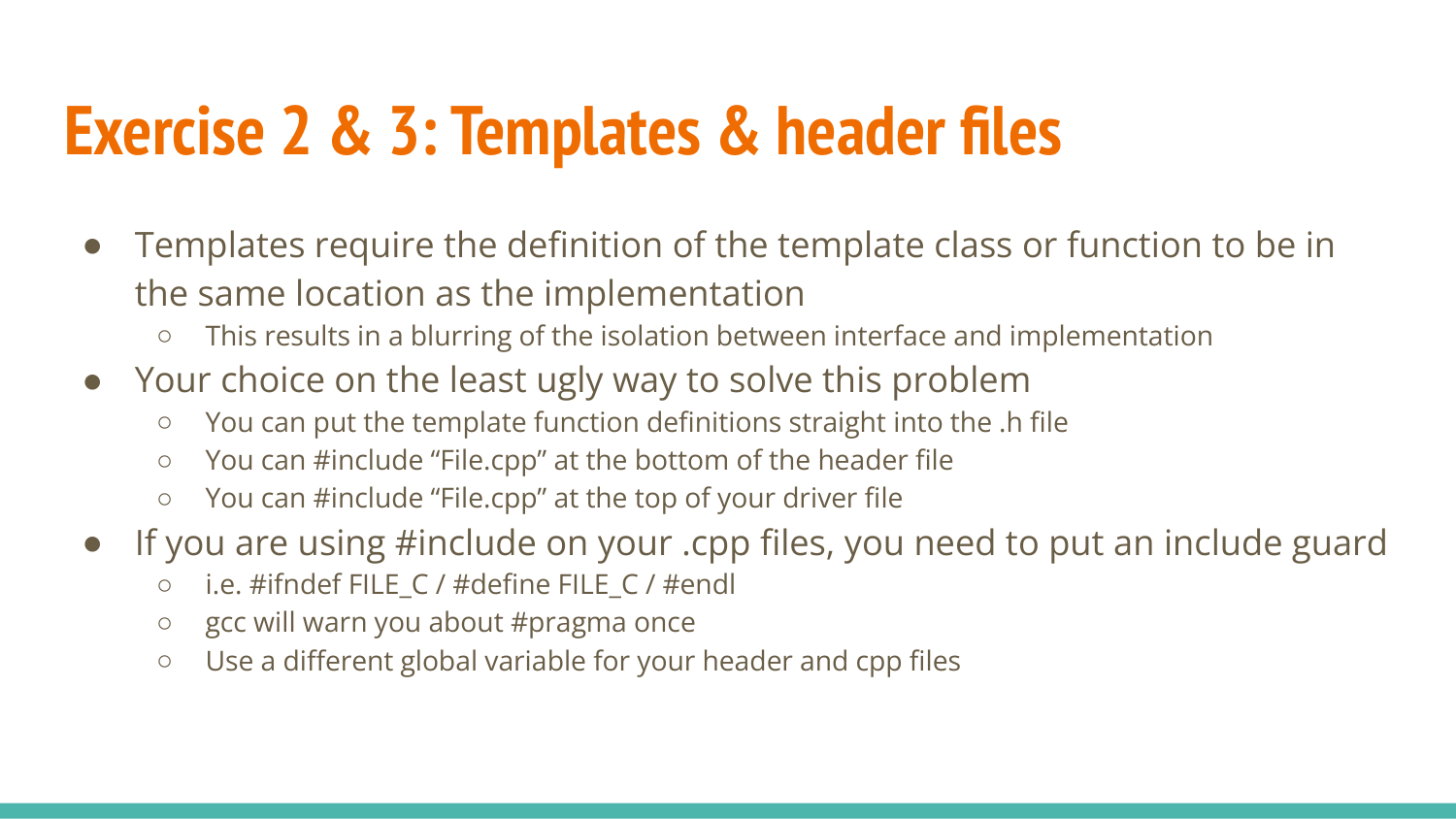

# Exercise 2 & 3: Templates & header files
Templates require the definition of the template class or function to be in the same location as the implementation
This results in a blurring of the isolation between interface and implementation
Your choice on the least ugly way to solve this problem
You can put the template function definitions straight into the .h file
You can #include “File.cpp” at the bottom of the header file
You can #include “File.cpp” at the top of your driver file
If you are using #include on your .cpp files, you need to put an include guard
i.e. #ifndef FILE_C / #define FILE_C / #endl
gcc will warn you about #pragma once
Use a different global variable for your header and cpp files